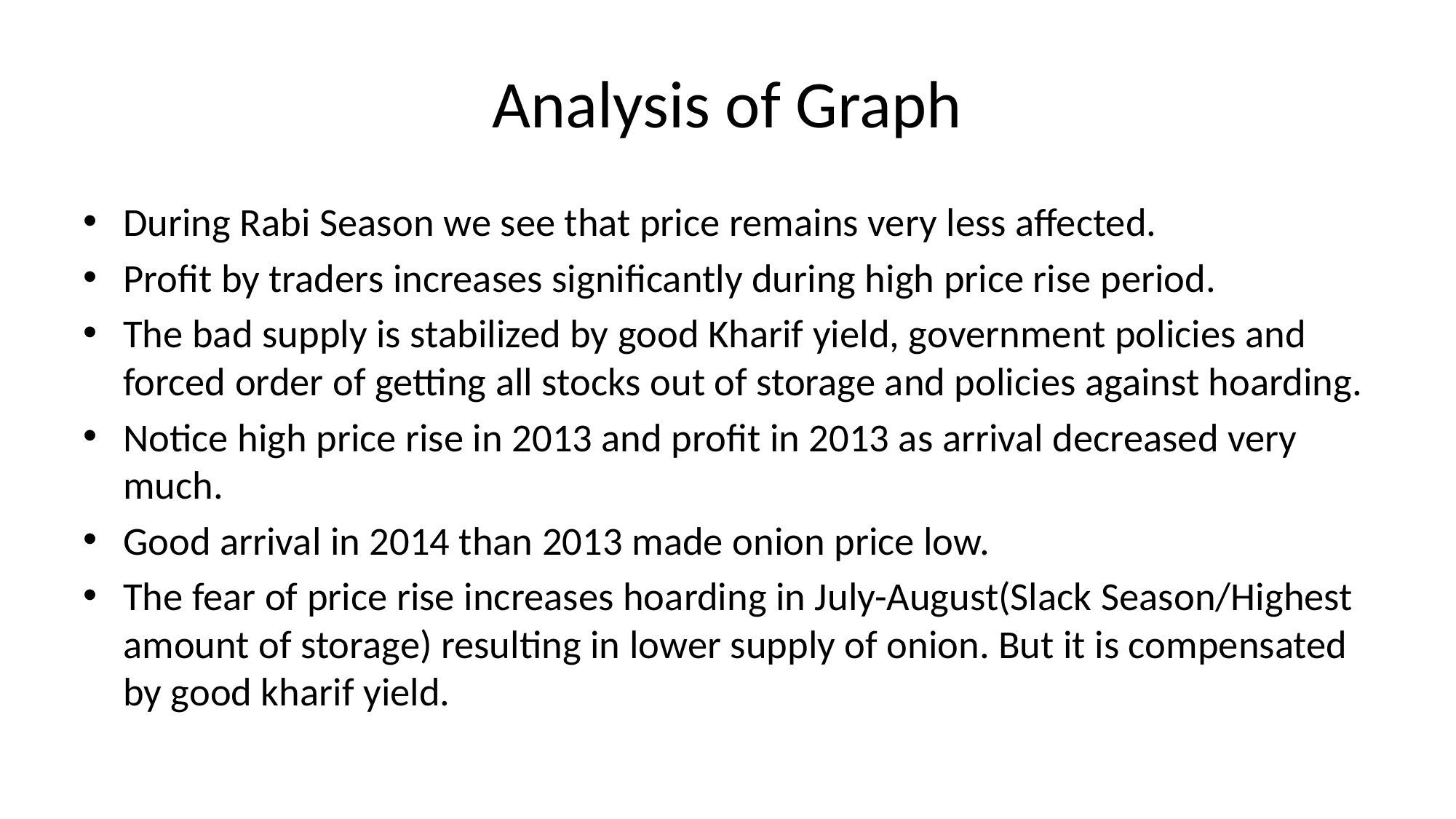

# Analysis of Graph
During Rabi Season we see that price remains very less affected.
Profit by traders increases significantly during high price rise period.
The bad supply is stabilized by good Kharif yield, government policies and forced order of getting all stocks out of storage and policies against hoarding.
Notice high price rise in 2013 and profit in 2013 as arrival decreased very much.
Good arrival in 2014 than 2013 made onion price low.
The fear of price rise increases hoarding in July-August(Slack Season/Highest amount of storage) resulting in lower supply of onion. But it is compensated by good kharif yield.